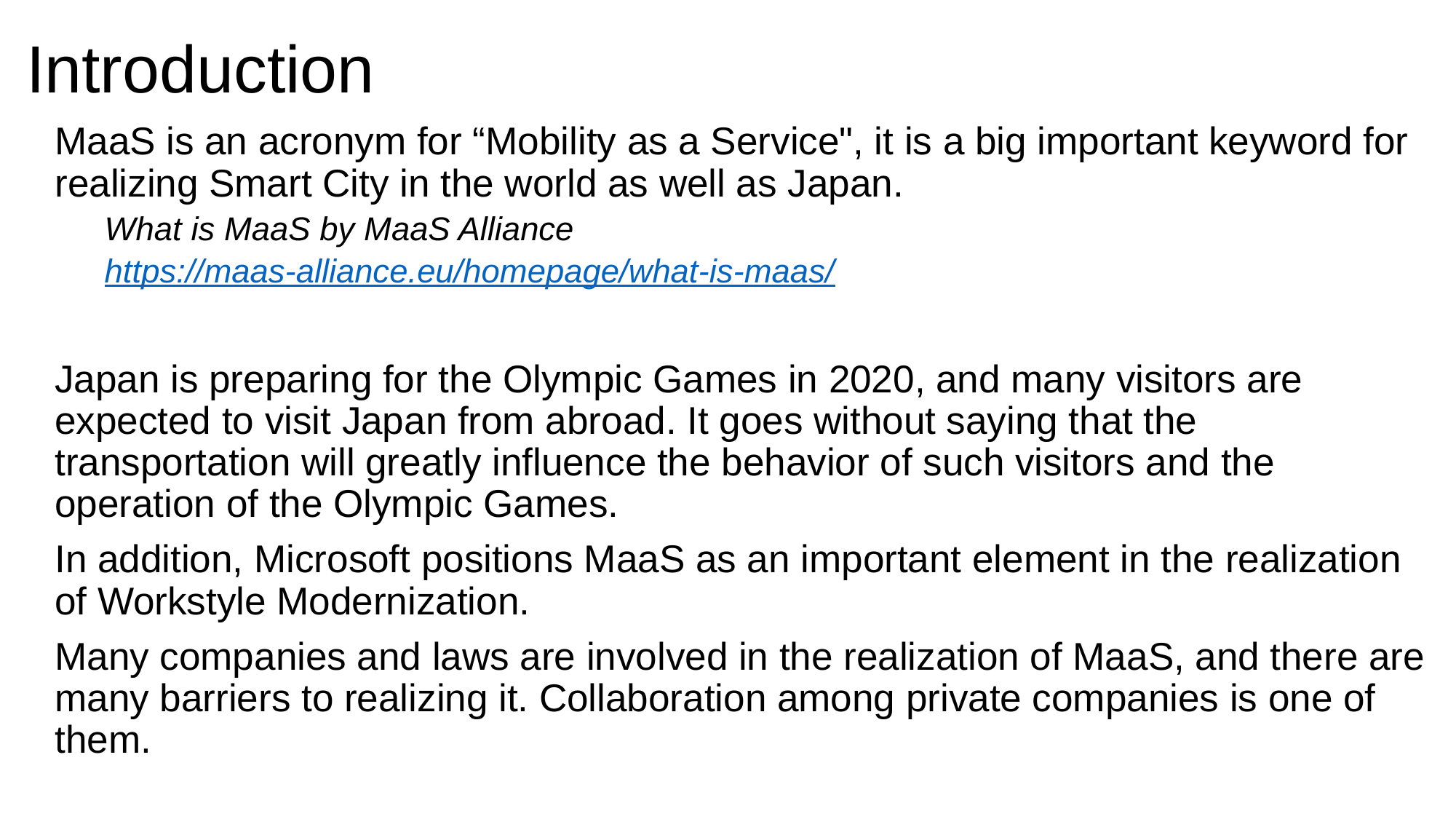

# Introduction
MaaS is an acronym for “Mobility as a Service", it is a big important keyword for realizing Smart City in the world as well as Japan.
What is MaaS by MaaS Alliance
https://maas-alliance.eu/homepage/what-is-maas/

Japan is preparing for the Olympic Games in 2020, and many visitors are expected to visit Japan from abroad. It goes without saying that the transportation will greatly influence the behavior of such visitors and the operation of the Olympic Games.
In addition, Microsoft positions MaaS as an important element in the realization of Workstyle Modernization.
Many companies and laws are involved in the realization of MaaS, and there are many barriers to realizing it. Collaboration among private companies is one of them.